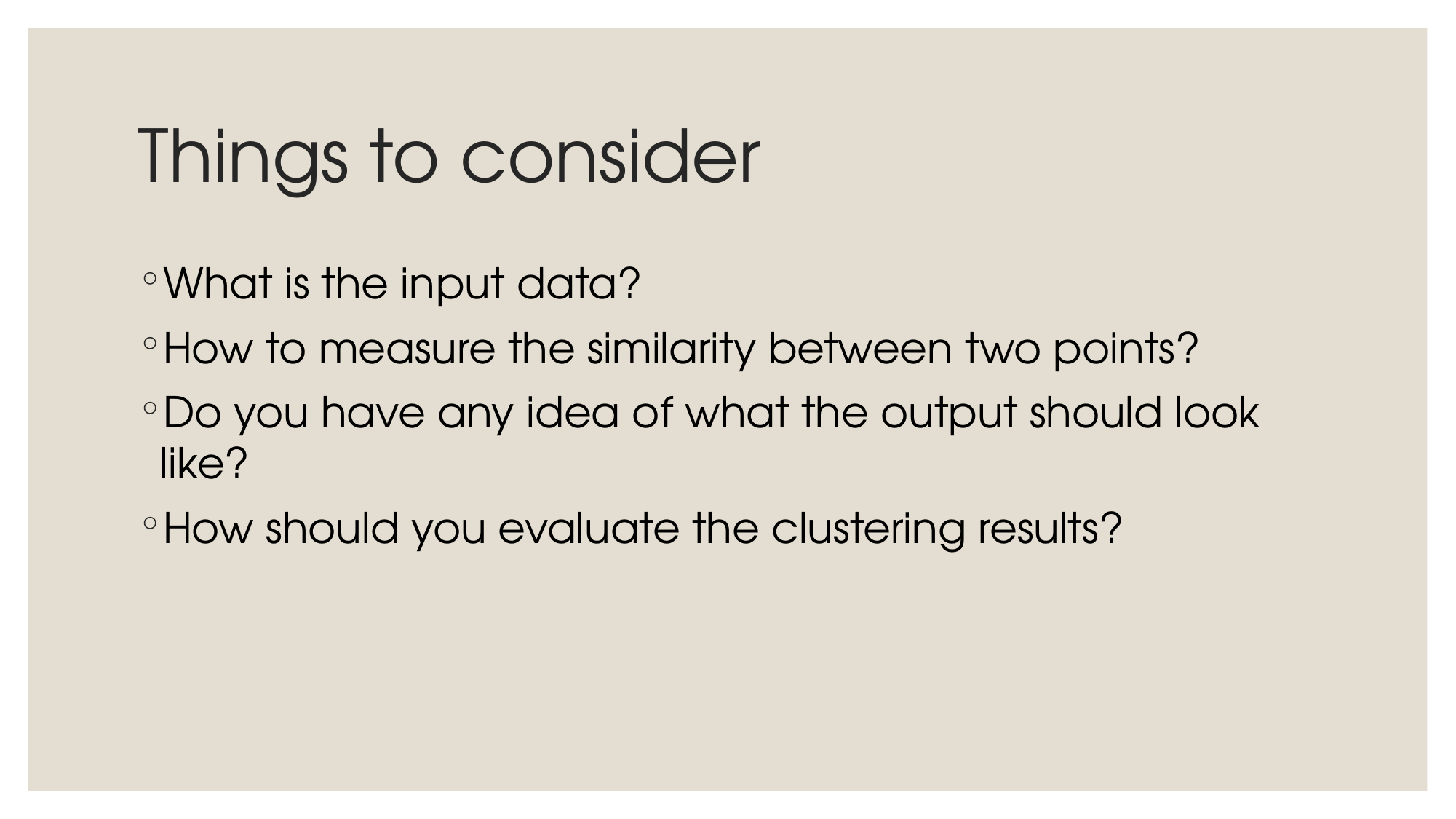

# Things to consider
What is the input data?
How to measure the similarity between two points?
Do you have any idea of what the output should look like?
How should you evaluate the clustering results?